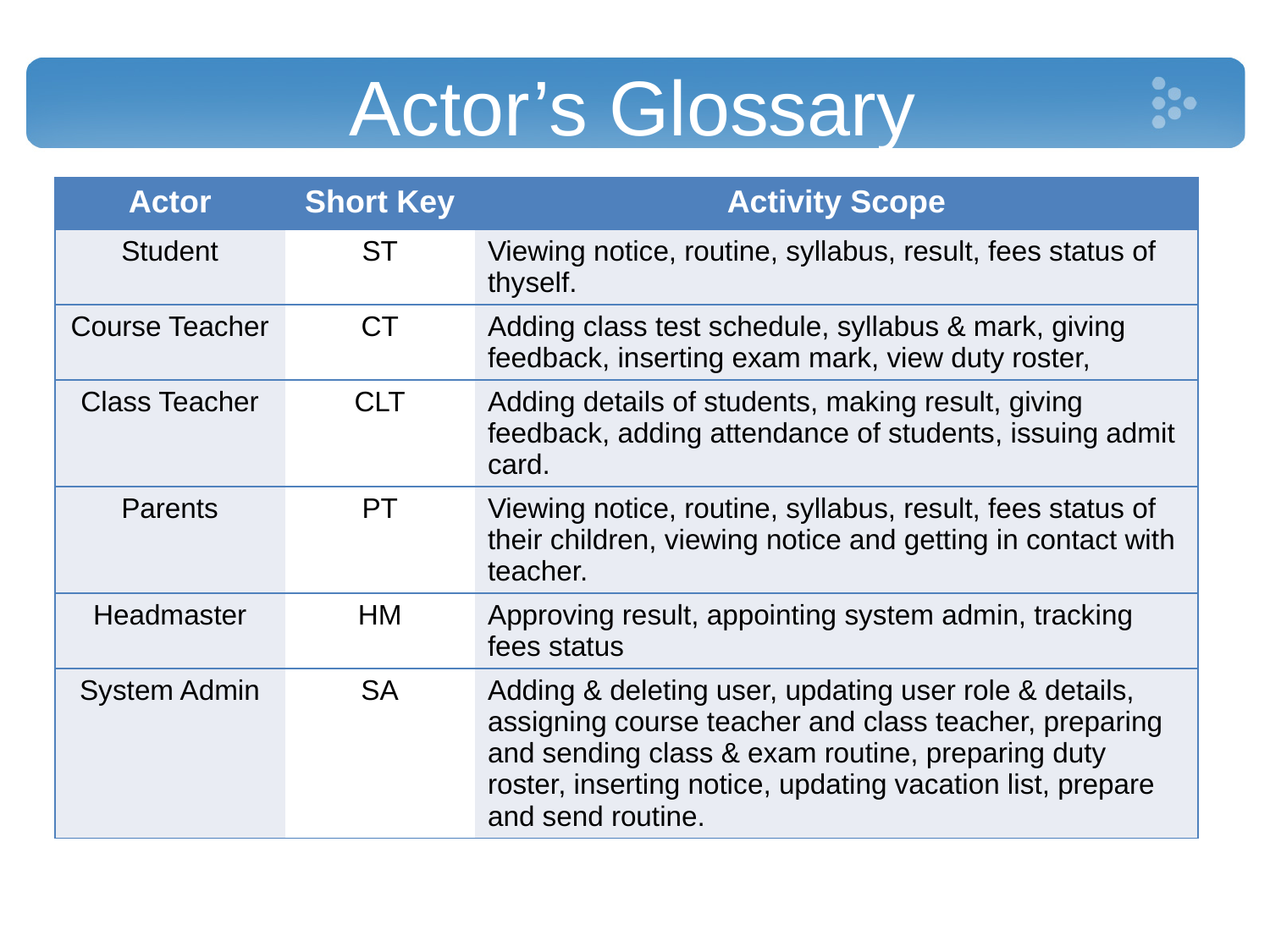

# Actor’s Glossary
| Actor | Short Key | Activity Scope |
| --- | --- | --- |
| Student | ST | Viewing notice, routine, syllabus, result, fees status of thyself. |
| Course Teacher | CT | Adding class test schedule, syllabus & mark, giving feedback, inserting exam mark, view duty roster, |
| Class Teacher | CLT | Adding details of students, making result, giving feedback, adding attendance of students, issuing admit card. |
| Parents | PT | Viewing notice, routine, syllabus, result, fees status of their children, viewing notice and getting in contact with teacher. |
| Headmaster | HM | Approving result, appointing system admin, tracking fees status |
| System Admin | SA | Adding & deleting user, updating user role & details, assigning course teacher and class teacher, preparing and sending class & exam routine, preparing duty roster, inserting notice, updating vacation list, prepare and send routine. |